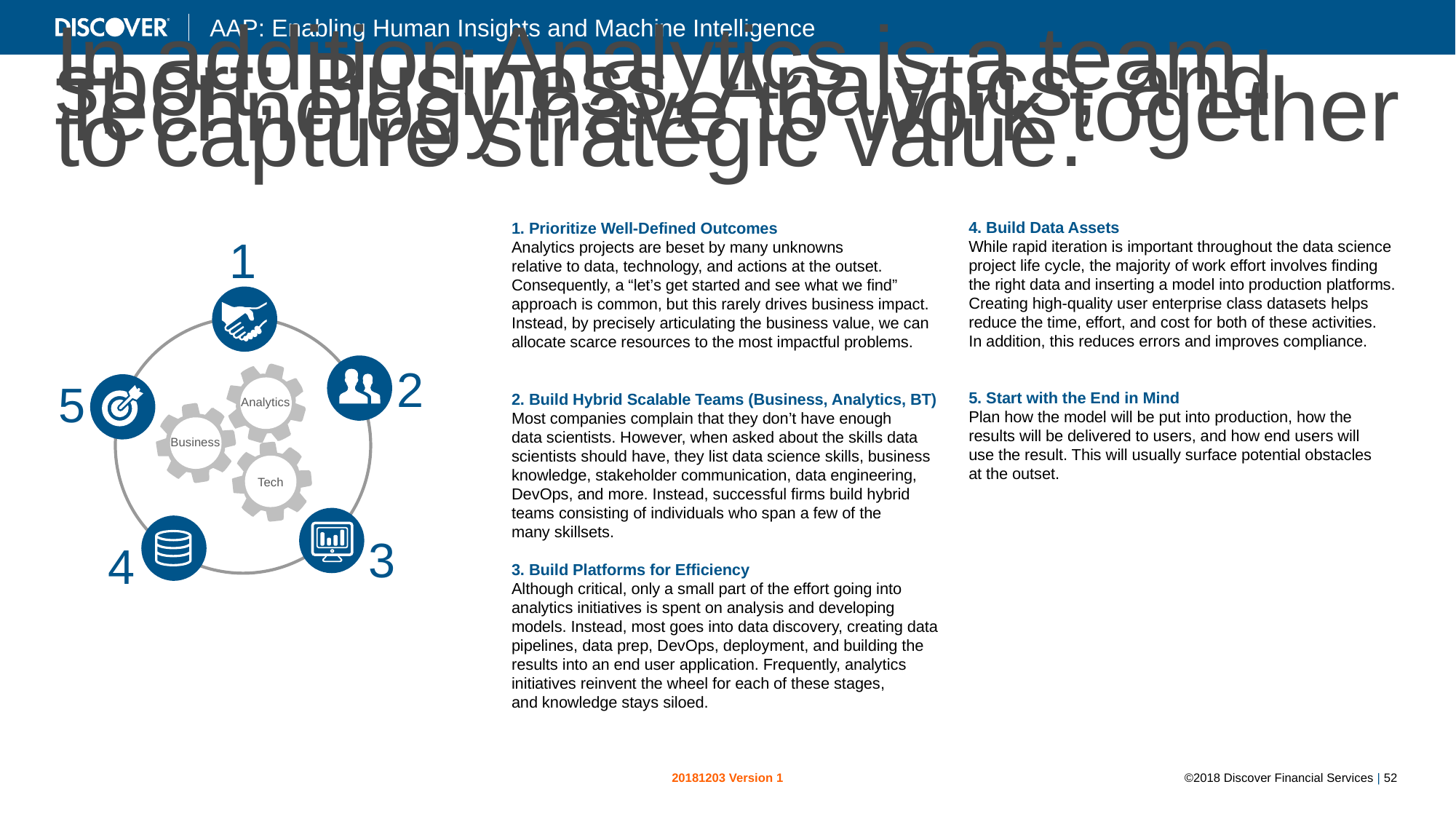

In addition Analytics is a team sport; Business, Analytics, and Technology have to work together to capture strategic value.
4. Build Data Assets
While rapid iteration is important throughout the data science project life cycle, the majority of work effort involves finding the right data and inserting a model into production platforms. Creating high-quality user enterprise class datasets helps reduce the time, effort, and cost for both of these activities.
In addition, this reduces errors and improves compliance.

5. Start with the End in Mind
Plan how the model will be put into production, how the results will be delivered to users, and how end users will
use the result. This will usually surface potential obstacles
at the outset.

1. Prioritize Well-Defined Outcomes
Analytics projects are beset by many unknowns
relative to data, technology, and actions at the outset. Consequently, a “let’s get started and see what we find” approach is common, but this rarely drives business impact. Instead, by precisely articulating the business value, we can allocate scarce resources to the most impactful problems.

2. Build Hybrid Scalable Teams (Business, Analytics, BT)
Most companies complain that they don’t have enough
data scientists. However, when asked about the skills data scientists should have, they list data science skills, business knowledge, stakeholder communication, data engineering, DevOps, and more. Instead, successful firms build hybrid teams consisting of individuals who span a few of the
many skillsets.

3. Build Platforms for Efficiency
Although critical, only a small part of the effort going into analytics initiatives is spent on analysis and developing models. Instead, most goes into data discovery, creating data pipelines, data prep, DevOps, deployment, and building the results into an end user application. Frequently, analytics initiatives reinvent the wheel for each of these stages,
and knowledge stays siloed.

1

2

Analytics

Business

Tech
5

3

4